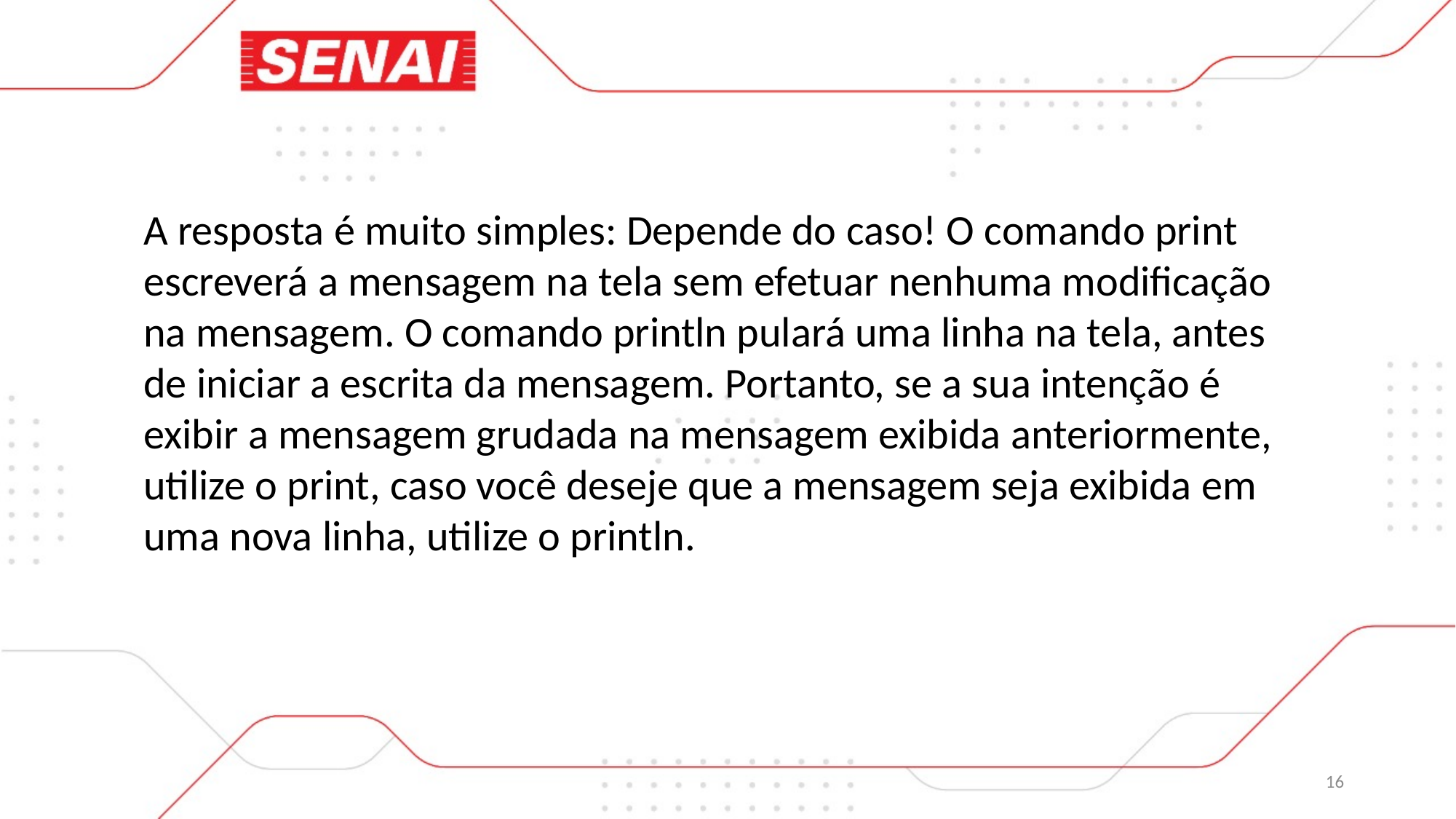

A resposta é muito simples: Depende do caso! O comando print escreverá a mensagem na tela sem efetuar nenhuma modificação na mensagem. O comando println pulará uma linha na tela, antes de iniciar a escrita da mensagem. Portanto, se a sua intenção é exibir a mensagem grudada na mensagem exibida anteriormente, utilize o print, caso você deseje que a mensagem seja exibida em uma nova linha, utilize o println.
16